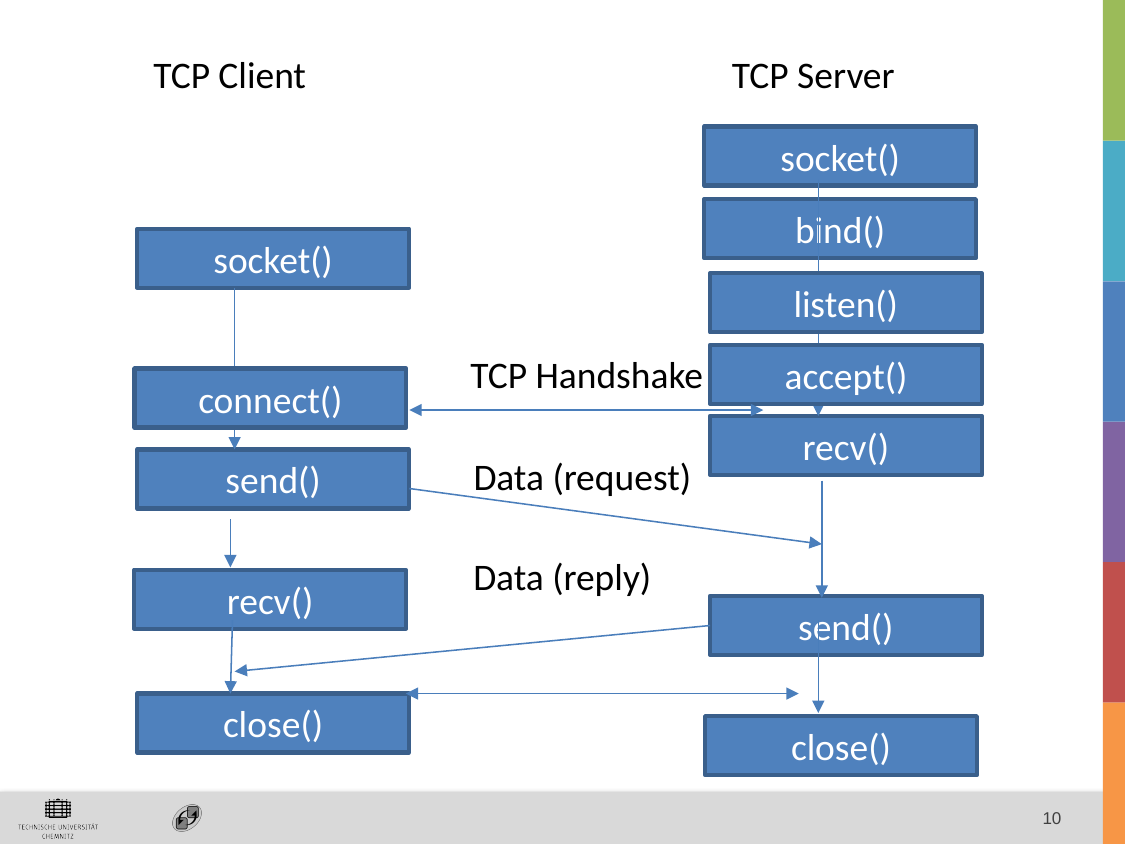

TCP Client
TCP Server
socket()
bind()
socket()
listen()
TCP Handshake
accept()
connect()
recv()
Data (request)
send()
Data (reply)
recv()
send()
close()
close()
10